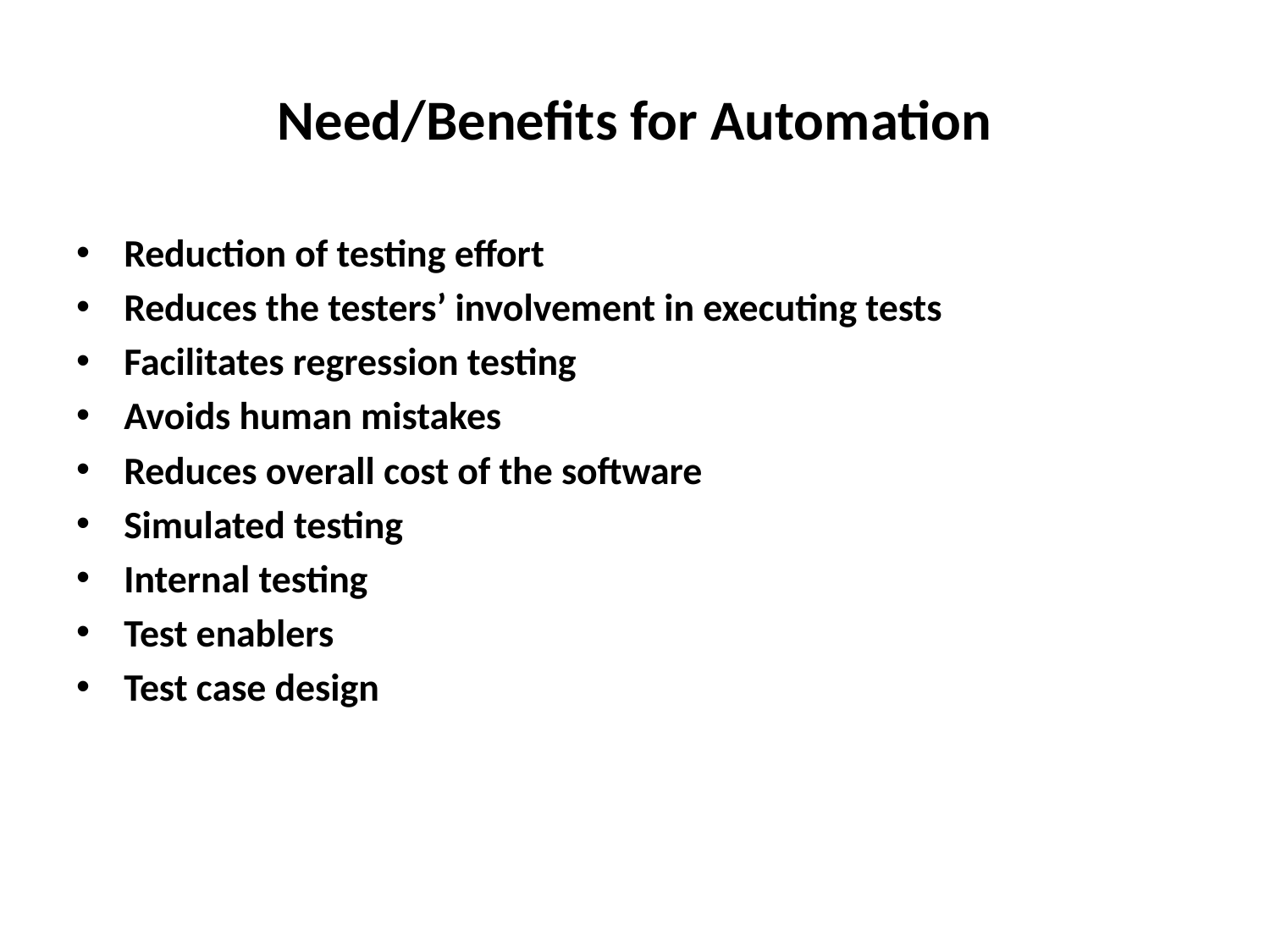

# Need/Benefits for Automation
Reduction of testing effort
Reduces the testers’ involvement in executing tests
Facilitates regression testing
Avoids human mistakes
Reduces overall cost of the software
Simulated testing
Internal testing
Test enablers
Test case design